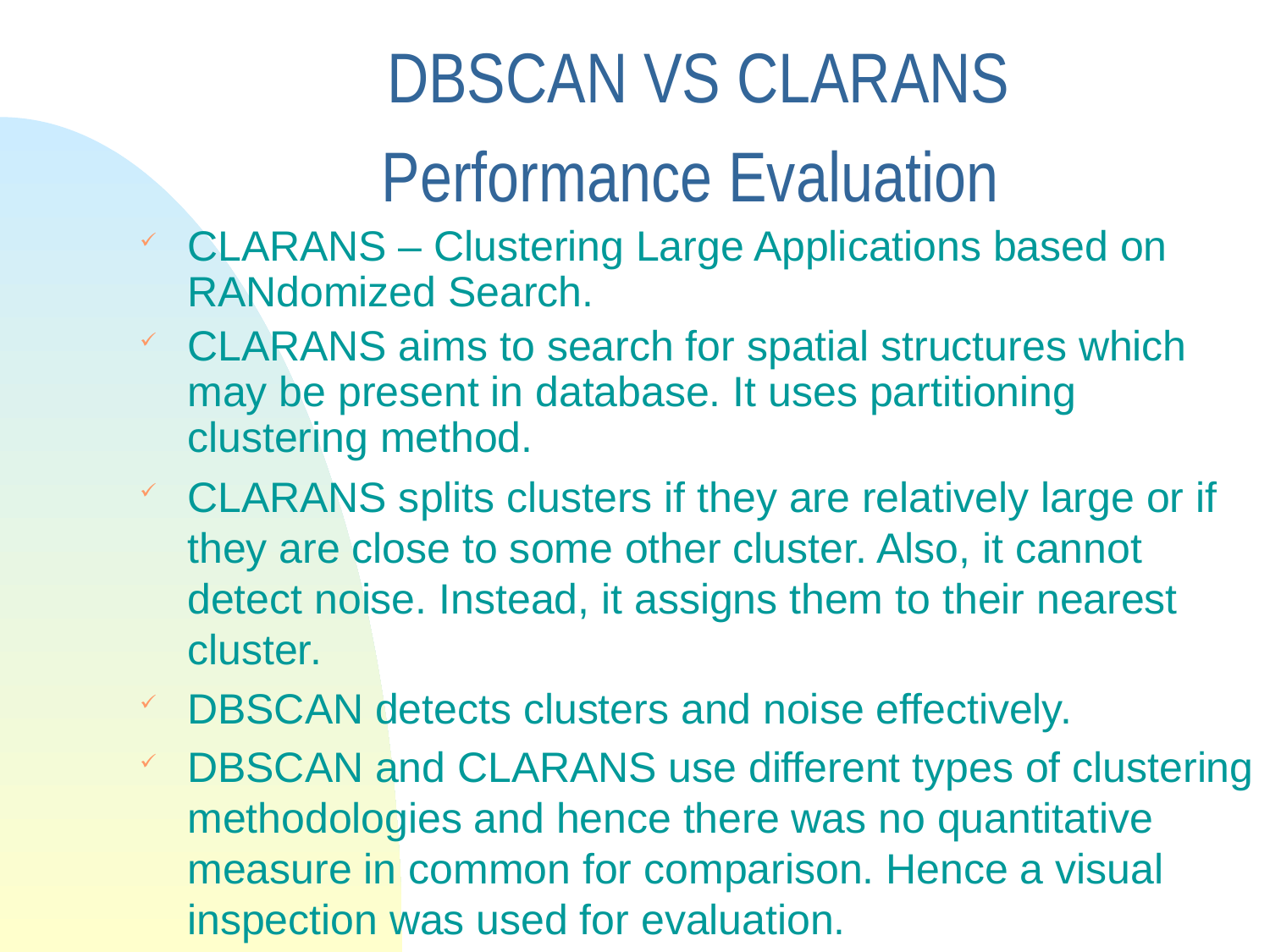

DBSCAN VS CLARANS
Performance Evaluation
CLARANS – Clustering Large Applications based on RANdomized Search.
CLARANS aims to search for spatial structures which may be present in database. It uses partitioning clustering method.
CLARANS splits clusters if they are relatively large or if they are close to some other cluster. Also, it cannot detect noise. Instead, it assigns them to their nearest cluster.
DBSCAN detects clusters and noise effectively.
DBSCAN and CLARANS use different types of clustering methodologies and hence there was no quantitative measure in common for comparison. Hence a visual inspection was used for evaluation.

#